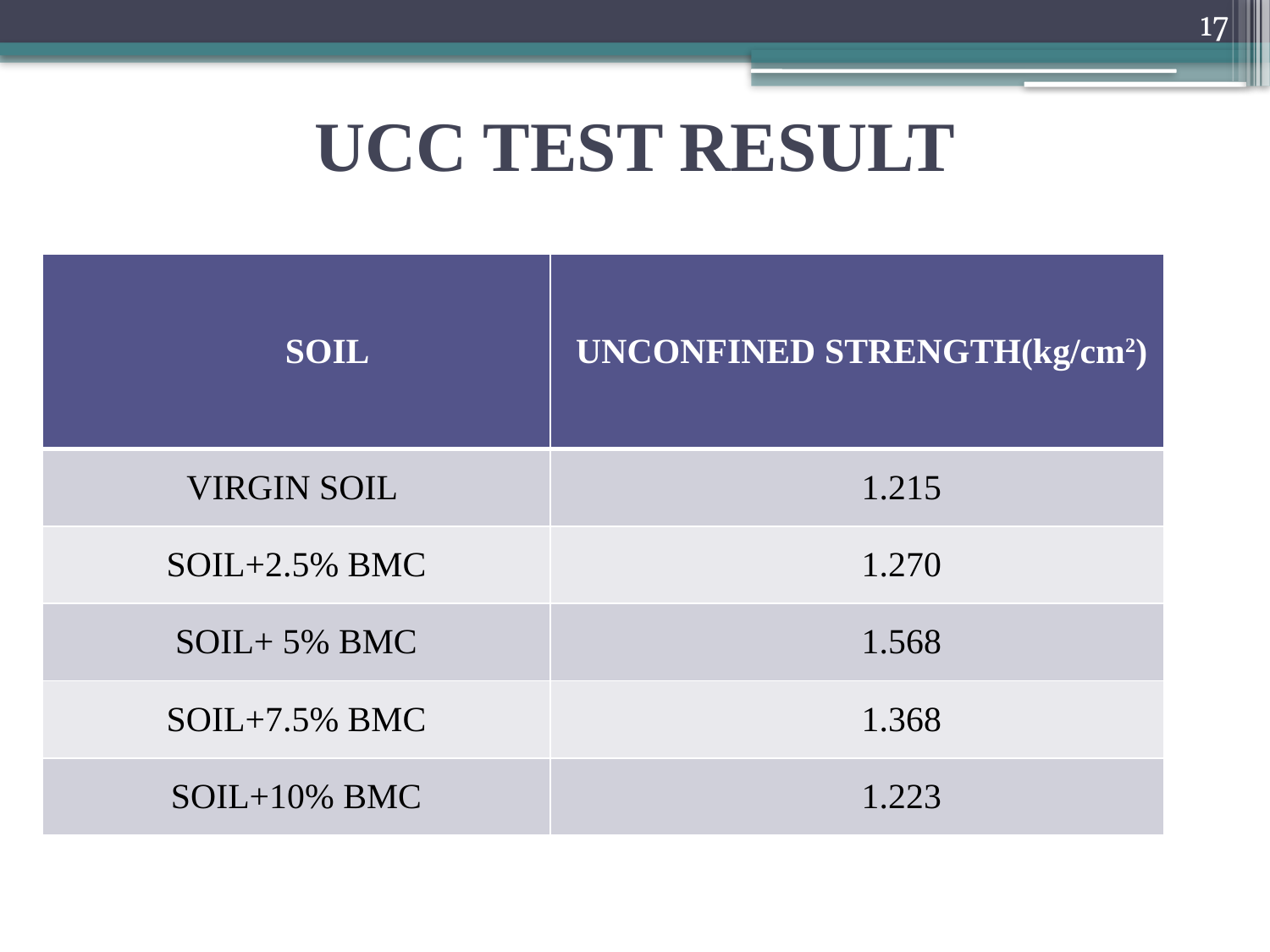

17
# UCC TEST RESULT
| SOIL | UNCONFINED STRENGTH(kg/cm2) |
| --- | --- |
| VIRGIN SOIL | 1.215 |
| SOIL+2.5% BMC | 1.270 |
| SOIL+ 5% BMC | 1.568 |
| SOIL+7.5% BMC | 1.368 |
| SOIL+10% BMC | 1.223 |